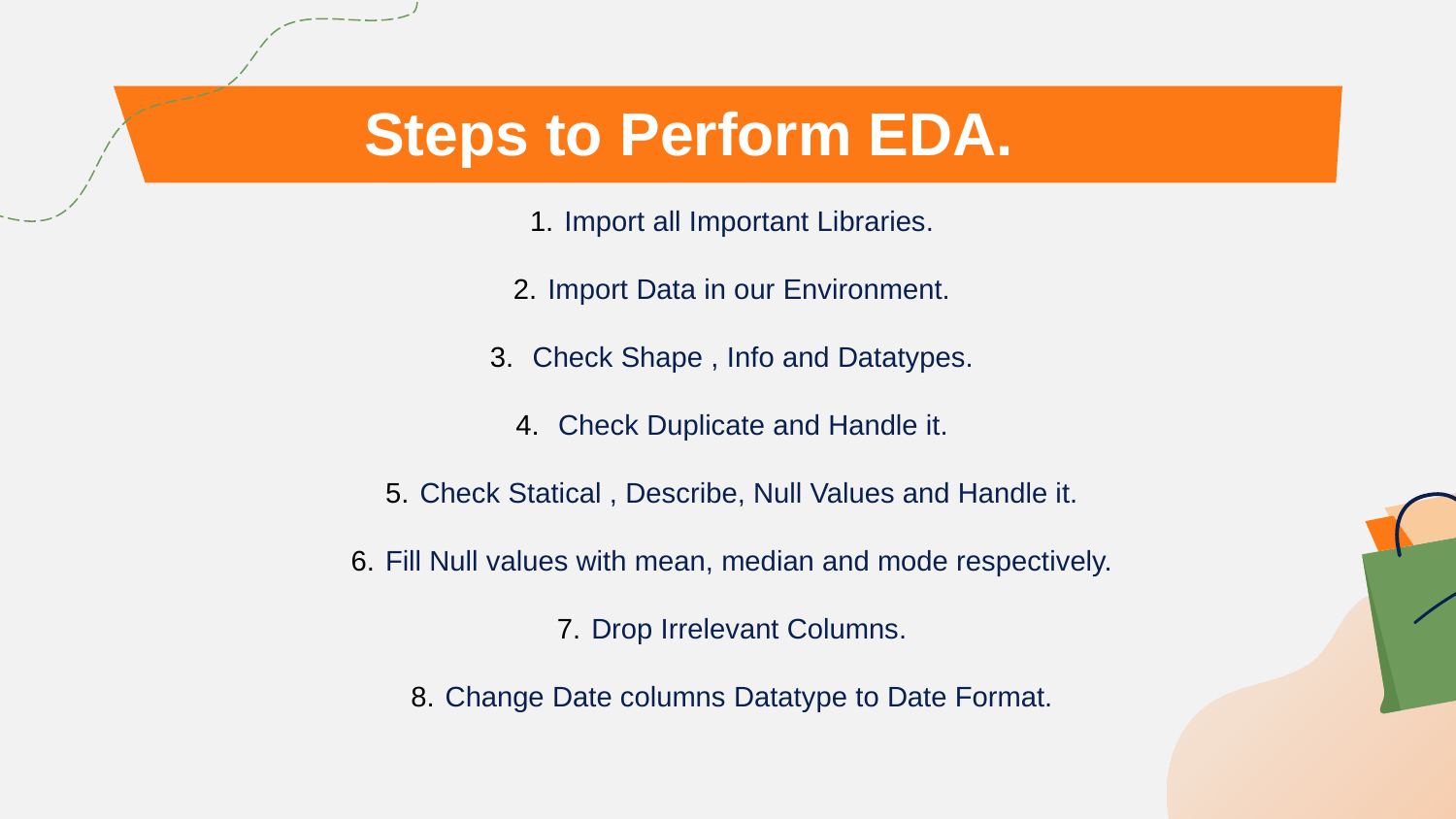

# Steps to Perform EDA.
Import all Important Libraries.

Import Data in our Environment.

 Check Shape , Info and Datatypes.

 Check Duplicate and Handle it.

Check Statical , Describe, Null Values and Handle it.

Fill Null values with mean, median and mode respectively.

Drop Irrelevant Columns.

Change Date columns Datatype to Date Format.